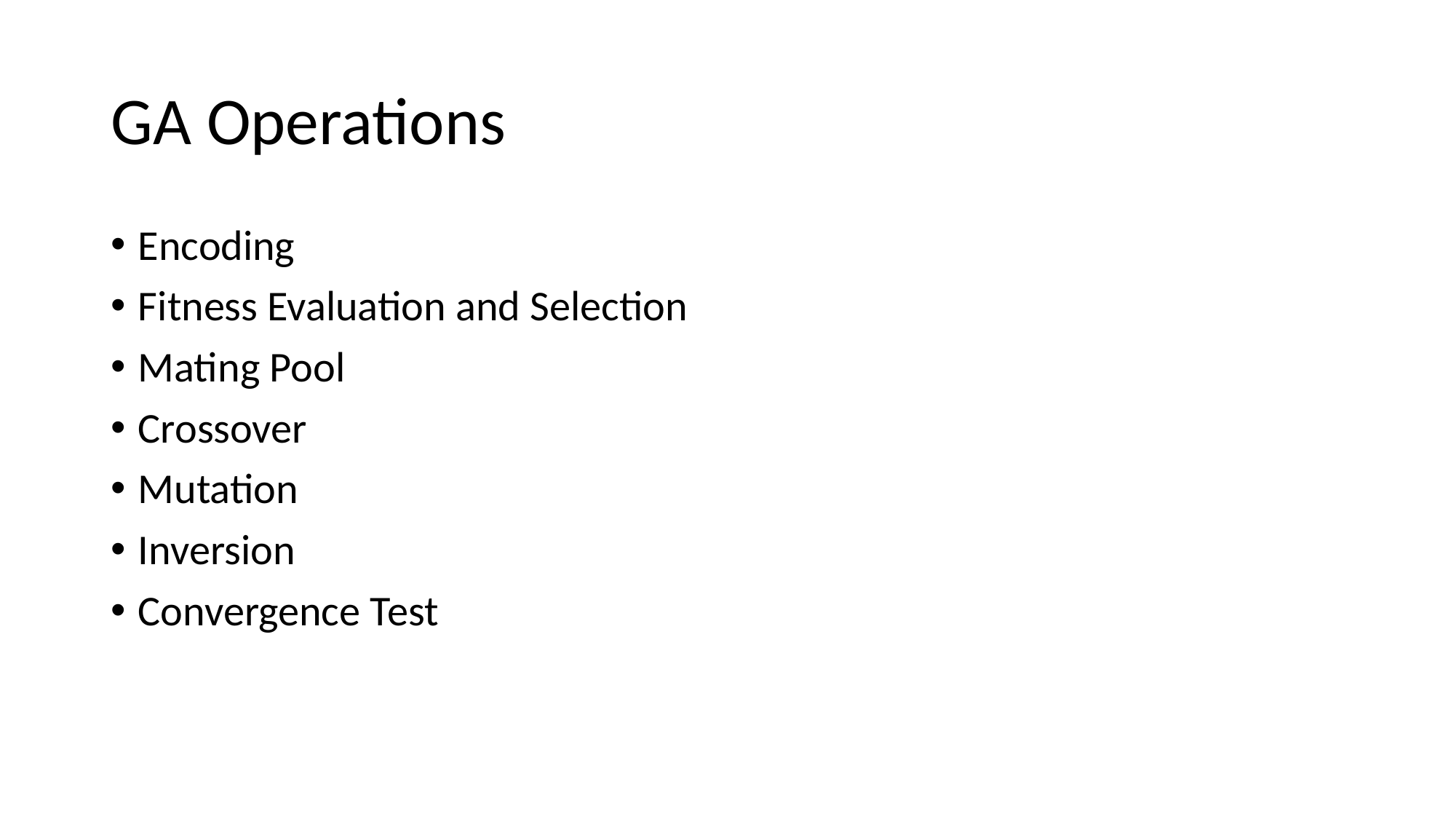

# GA Operations
Encoding
Fitness Evaluation and Selection
Mating Pool
Crossover
Mutation
Inversion
Convergence Test